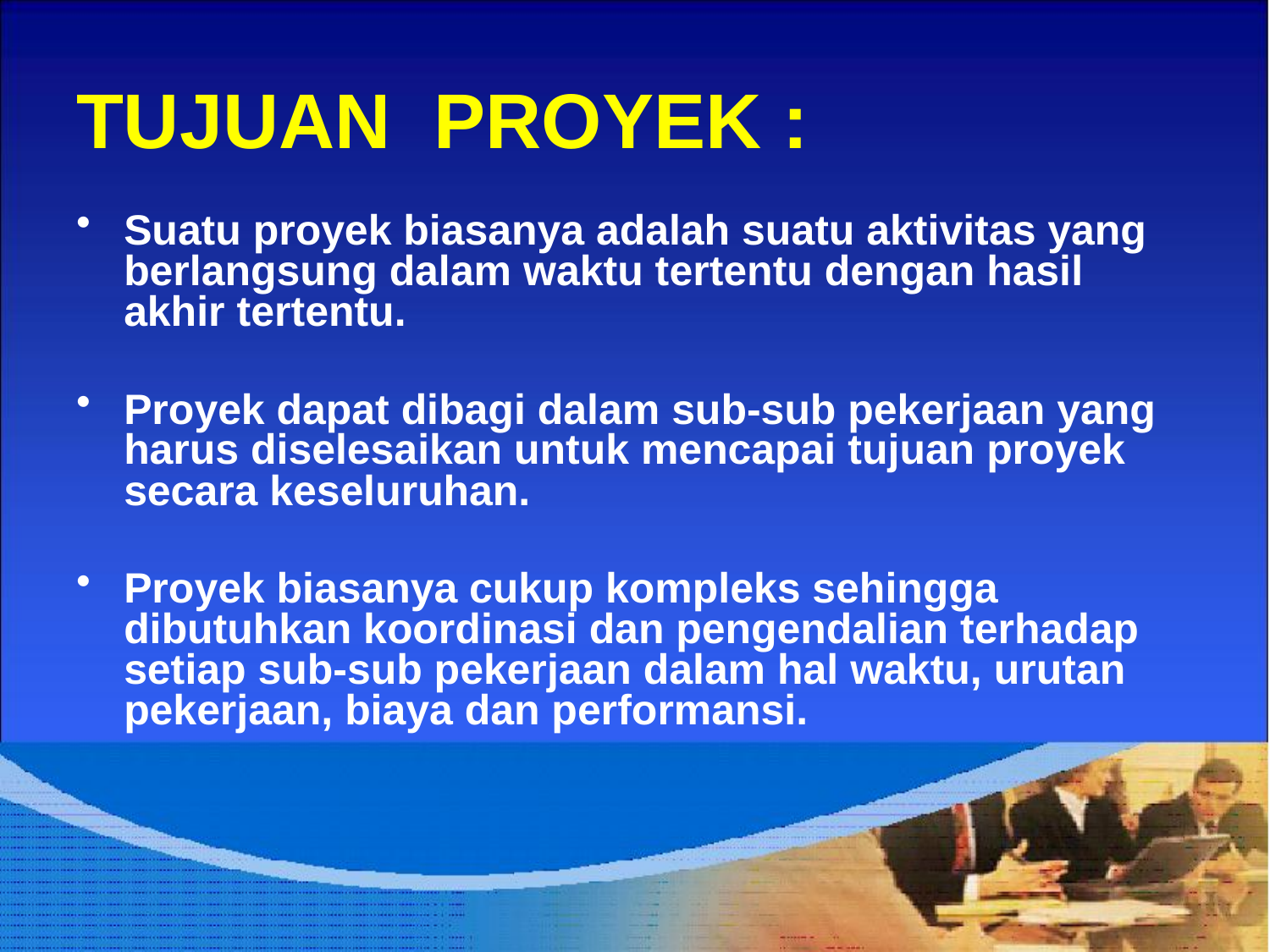

# TUJUAN  PROYEK :
Suatu proyek biasanya adalah suatu aktivitas yang berlangsung dalam waktu tertentu dengan hasil akhir tertentu.

Proyek dapat dibagi dalam sub-sub pekerjaan yang harus diselesaikan untuk mencapai tujuan proyek secara keseluruhan.

Proyek biasanya cukup kompleks sehingga dibutuhkan koordinasi dan pengendalian terhadap setiap sub-sub pekerjaan dalam hal waktu, urutan pekerjaan, biaya dan performansi.